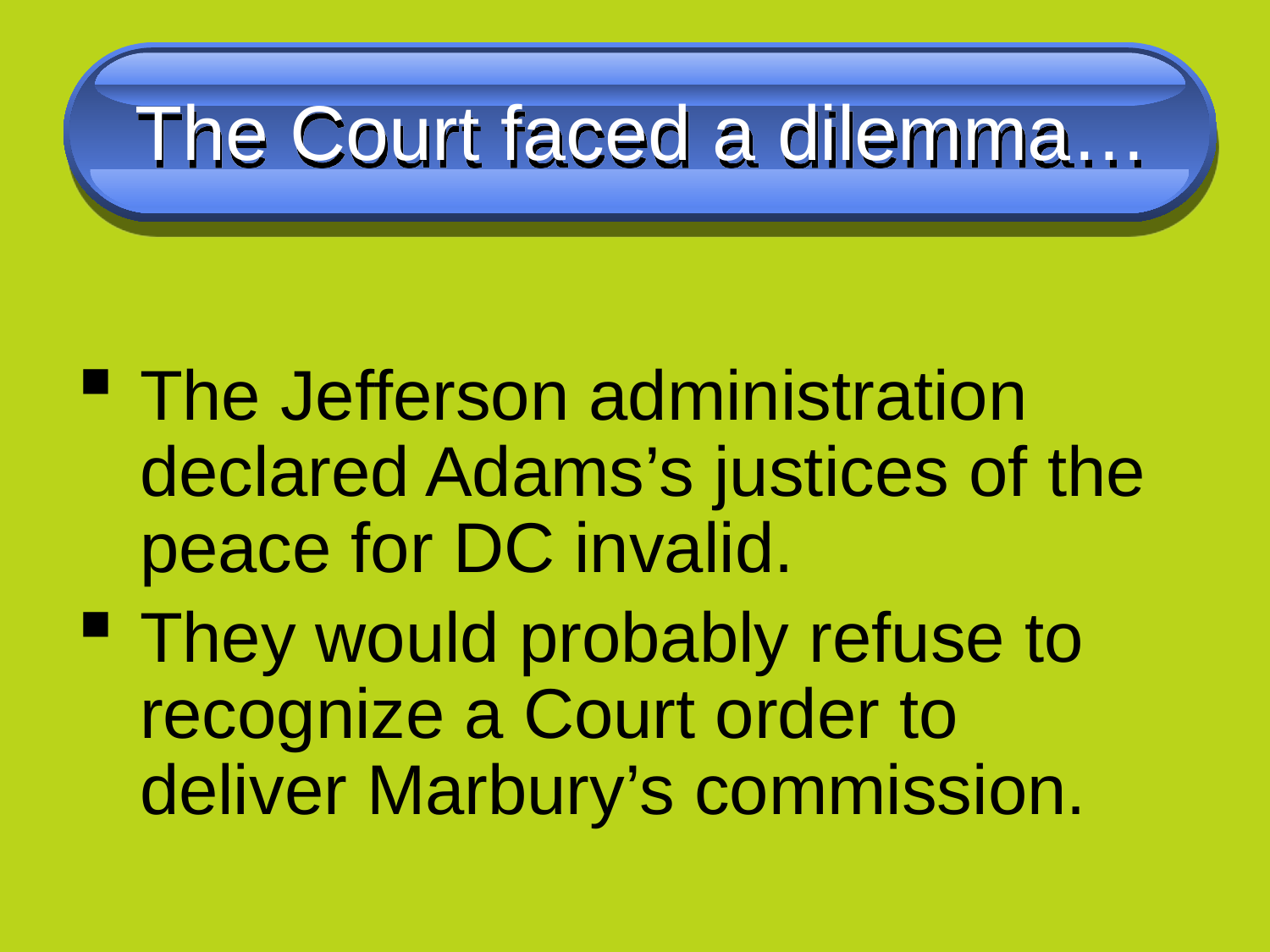

# The Court faced a dilemma…

The Jefferson administration declared Adams’s justices of the peace for DC invalid.
They would probably refuse to recognize a Court order to deliver Marbury’s commission.